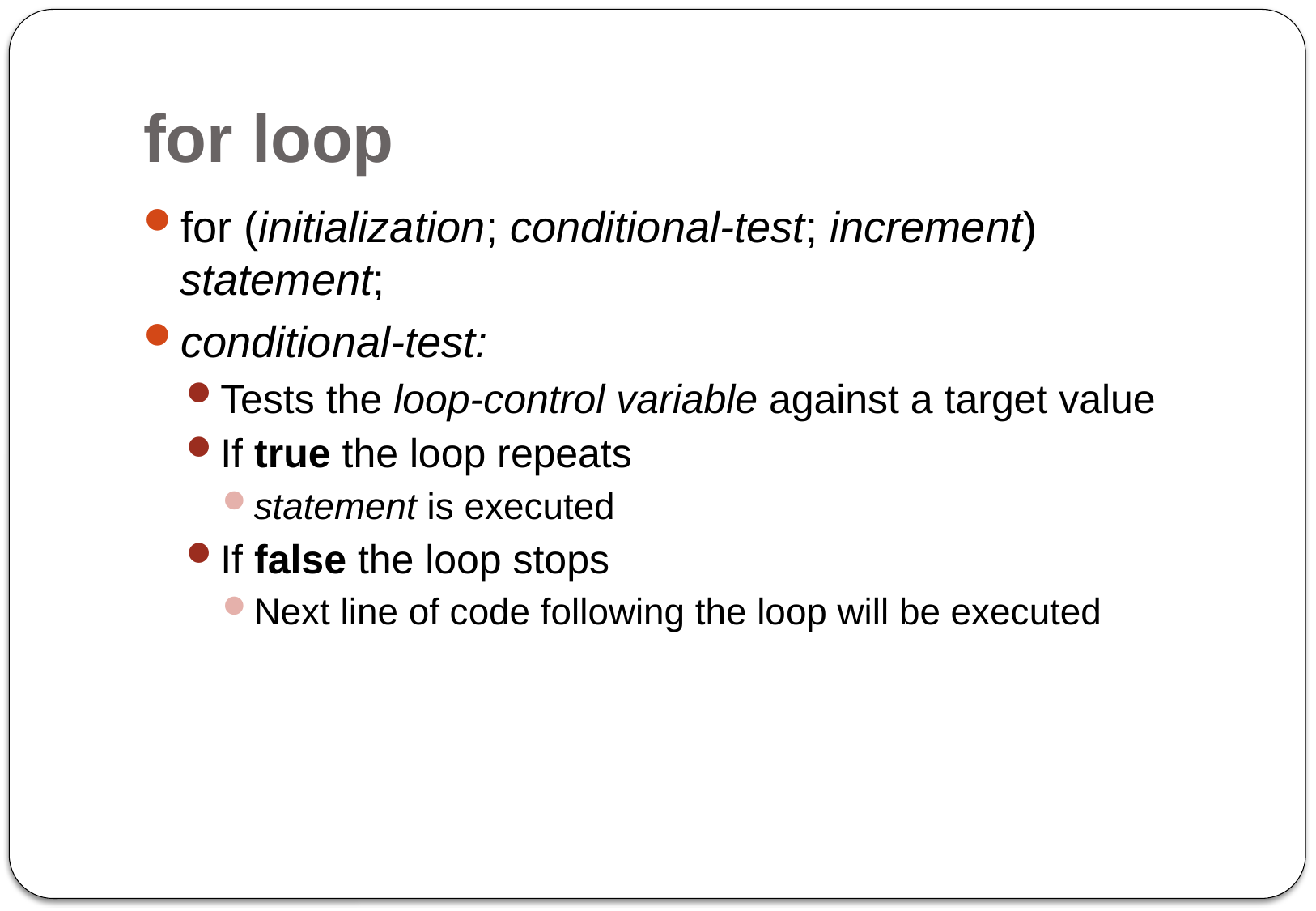

# for loop
for (initialization; conditional-test; increment) statement;
conditional-test:
Tests the loop-control variable against a target value
If true the loop repeats
statement is executed
If false the loop stops
Next line of code following the loop will be executed